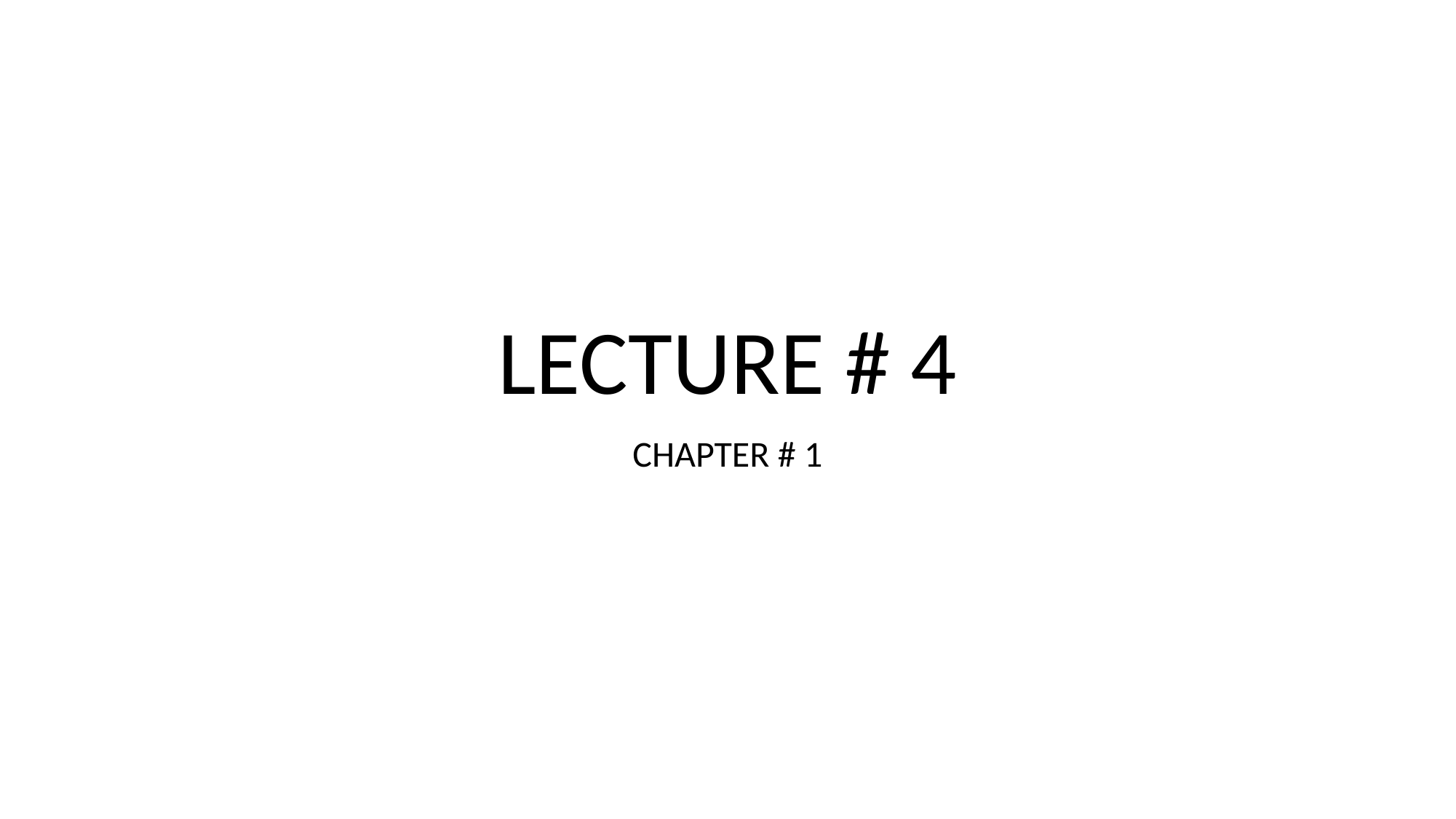

# LECTURE # 4
CHAPTER # 1